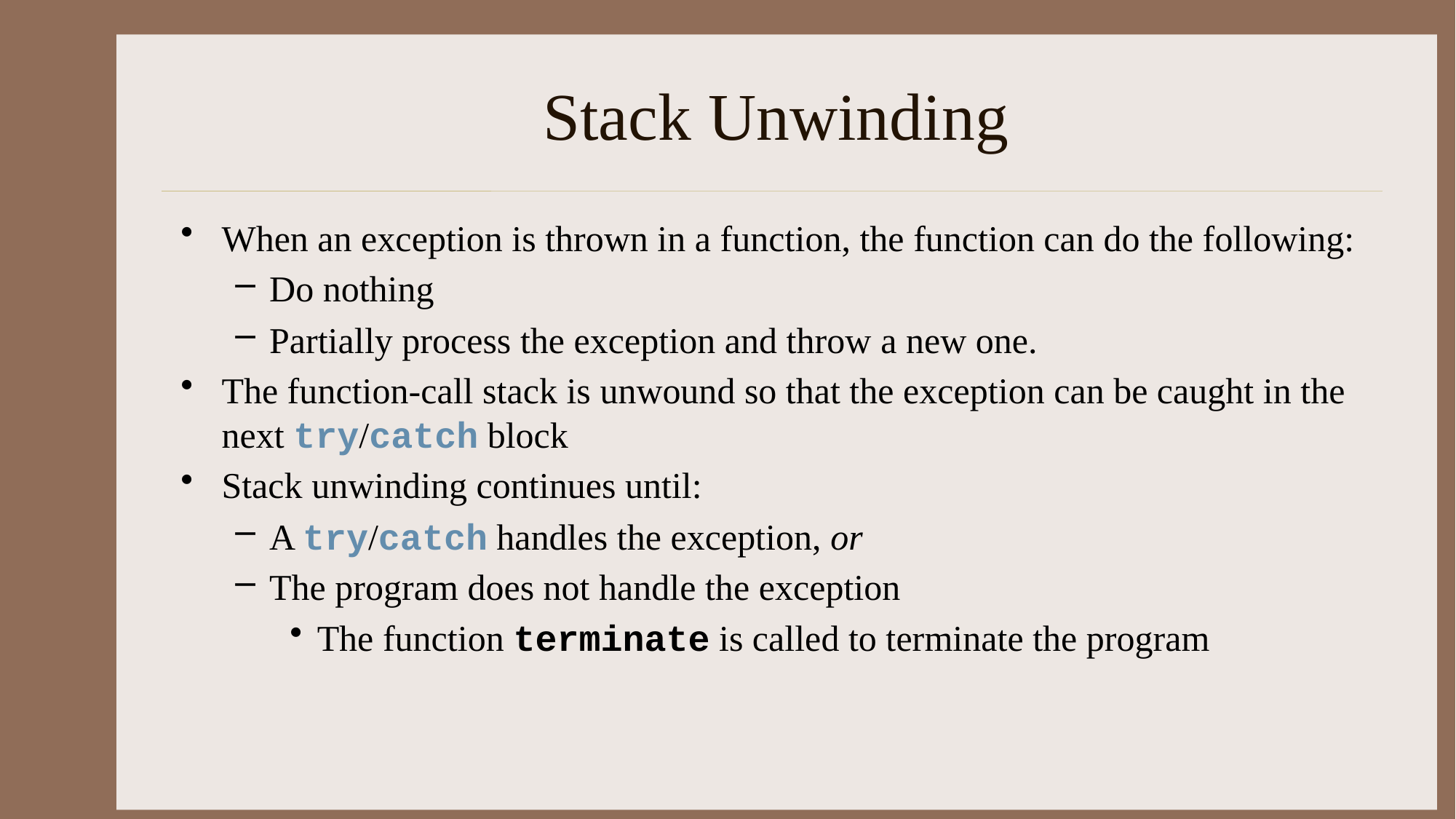

# Stack Unwinding
When an exception is thrown in a function, the function can do the following:
Do nothing
Partially process the exception and throw a new one.
The function-call stack is unwound so that the exception can be caught in the next try/catch block
Stack unwinding continues until:
A try/catch handles the exception, or
The program does not handle the exception
The function terminate is called to terminate the program